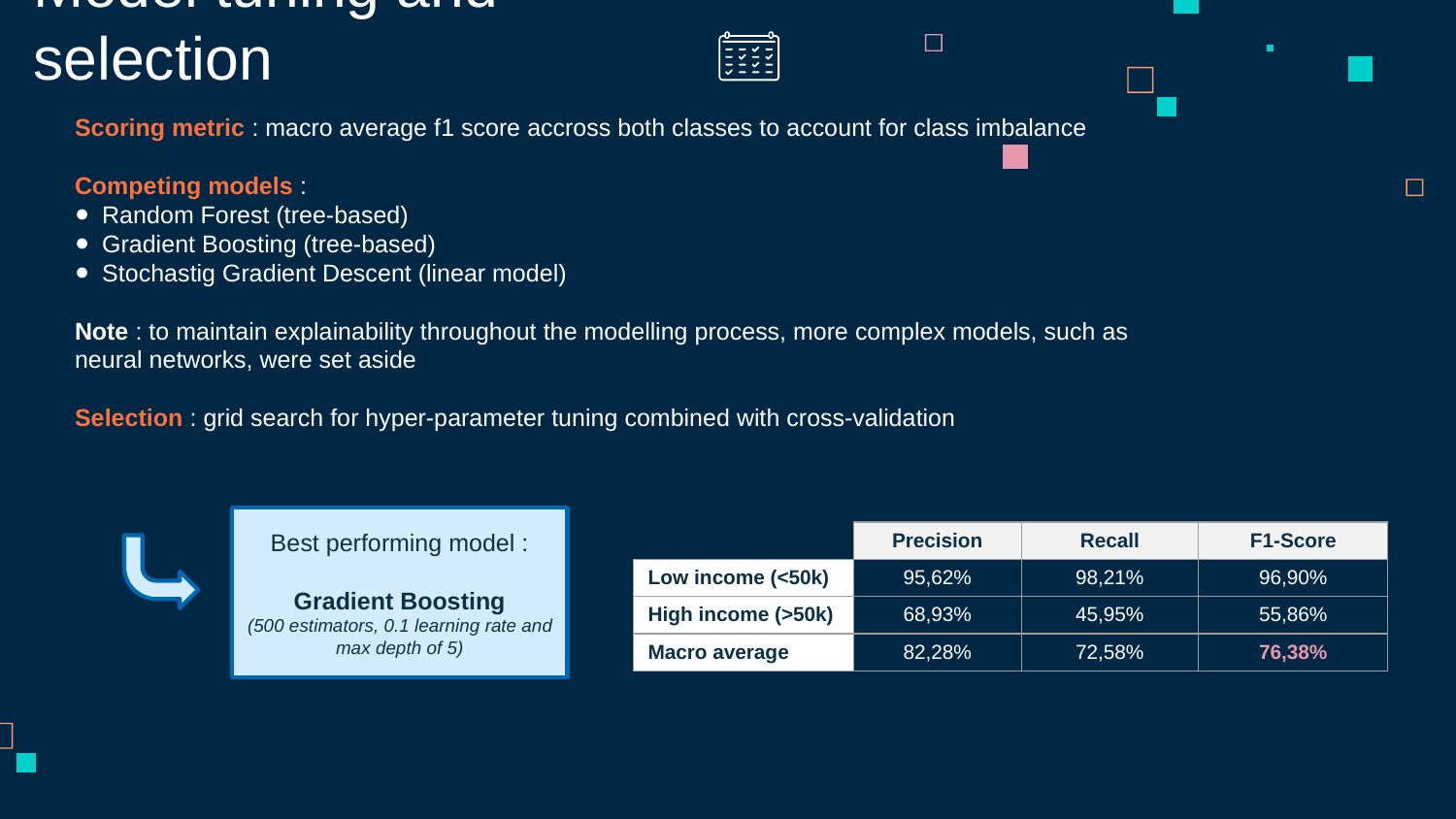

# Model tuning and selection

Scoring metric : macro average f1 score accross both classes to account for class imbalance

Competing models :
Random Forest (tree-based)
Gradient Boosting (tree-based)
Stochastig Gradient Descent (linear model)

Note : to maintain explainability throughout the modelling process, more complex models, such as neural networks, were set aside

Selection : grid search for hyper-parameter tuning combined with cross-validation

Best performing model :

Gradient Boosting
(500 estimators, 0.1 learning rate and max depth of 5)
|  | Precision | Recall | F1-Score |
| --- | --- | --- | --- |
| Low income (<50k) | 95,62% | 98,21% | 96,90% |
| High income (>50k) | 68,93% | 45,95% | 55,86% |
| Macro average | 82,28% | 72,58% | 76,38% |